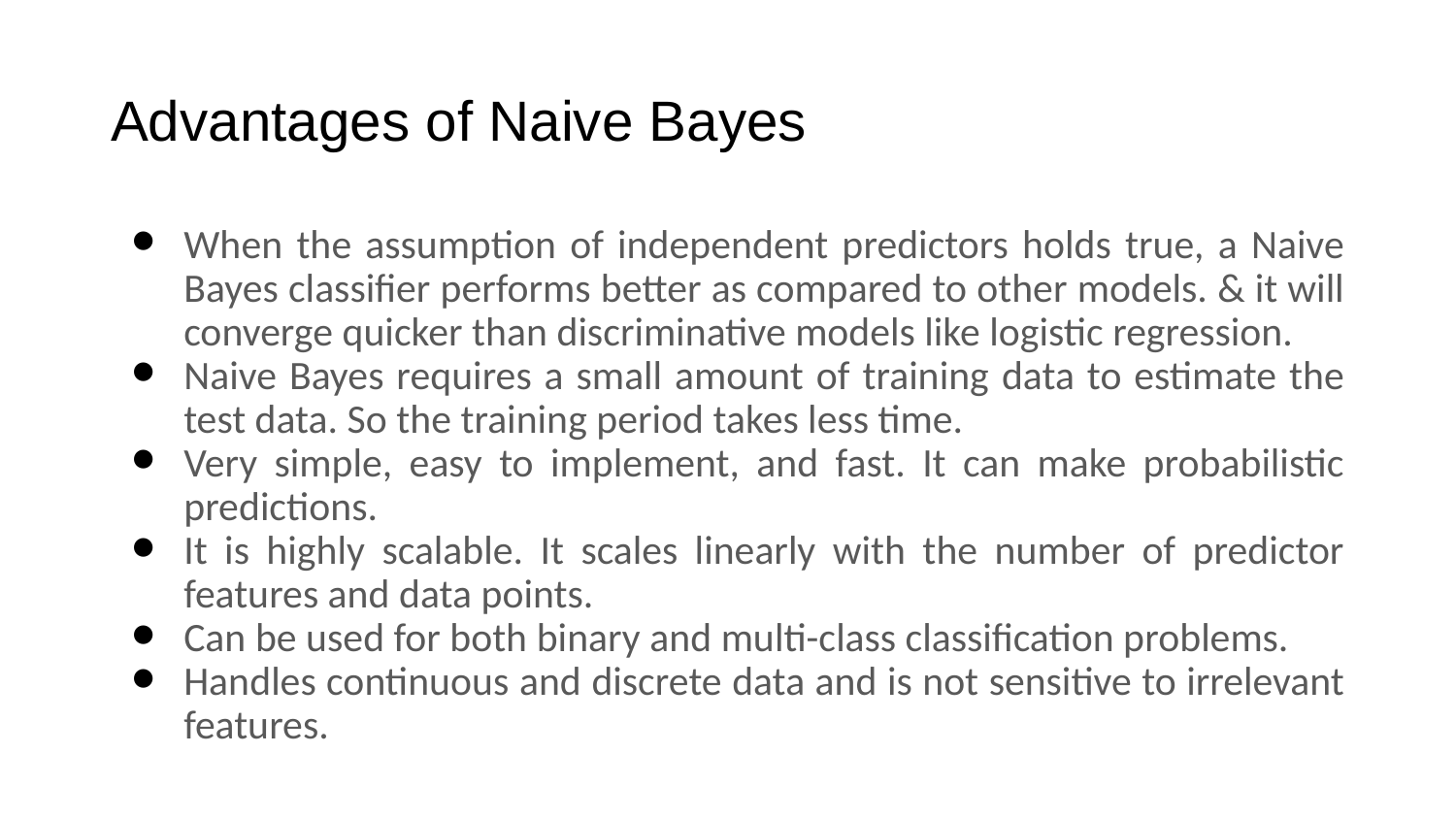

# Advantages of Naive Bayes
When the assumption of independent predictors holds true, a Naive Bayes classifier performs better as compared to other models. & it will converge quicker than discriminative models like logistic regression.
Naive Bayes requires a small amount of training data to estimate the test data. So the training period takes less time.
Very simple, easy to implement, and fast. It can make probabilistic predictions.
It is highly scalable. It scales linearly with the number of predictor features and data points.
Can be used for both binary and multi-class classification problems.
Handles continuous and discrete data and is not sensitive to irrelevant features.